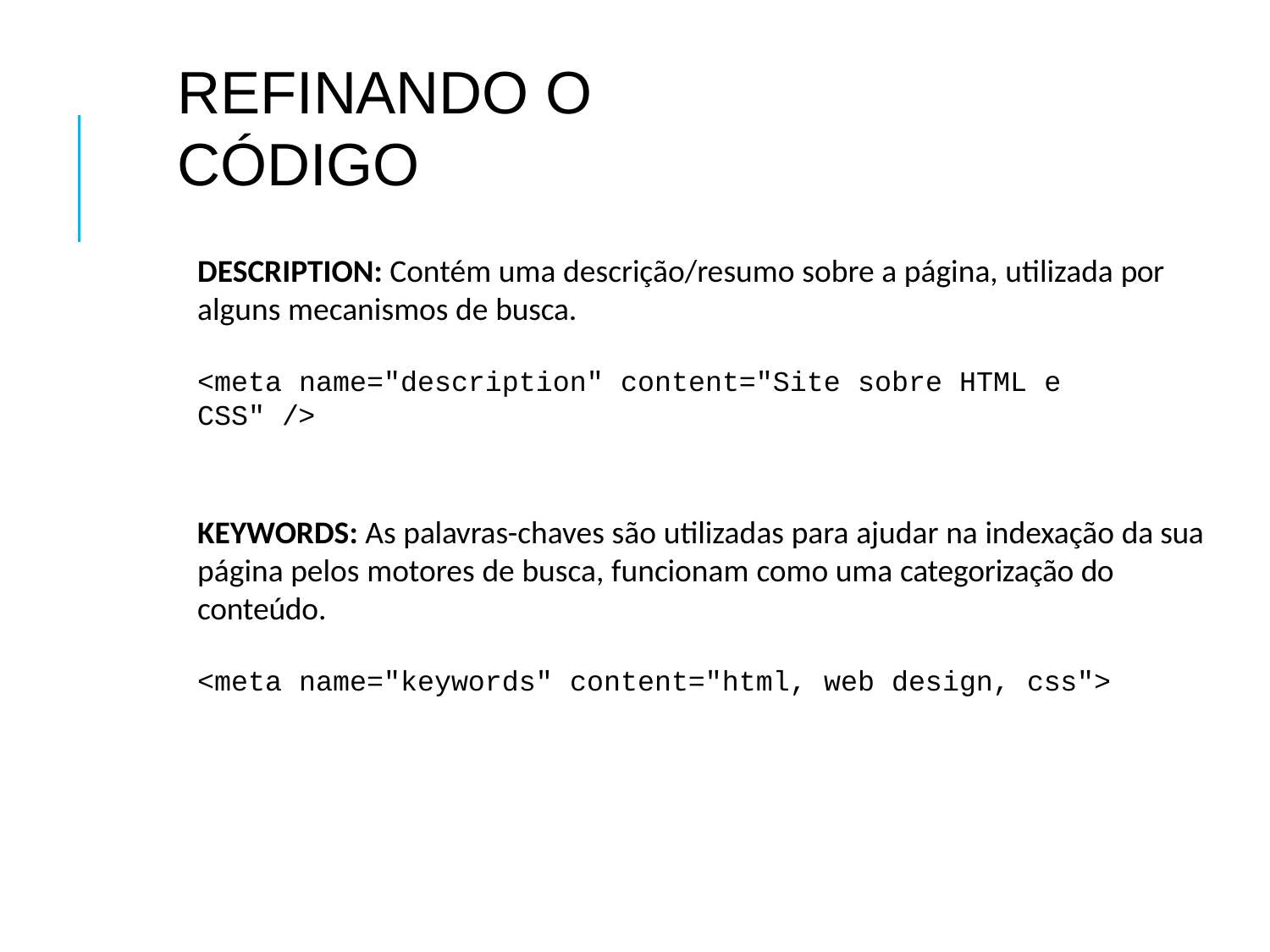

# Refinando o código
DESCRIPTION: Contém uma descrição/resumo sobre a página, utilizada por alguns mecanismos de busca.

<meta name="description" content="Site sobre HTML e CSS" />

KEYWORDS: As palavras-chaves são utilizadas para ajudar na indexação da sua página pelos motores de busca, funcionam como uma categorização do conteúdo.

<meta name="keywords" content="html, web design, css">